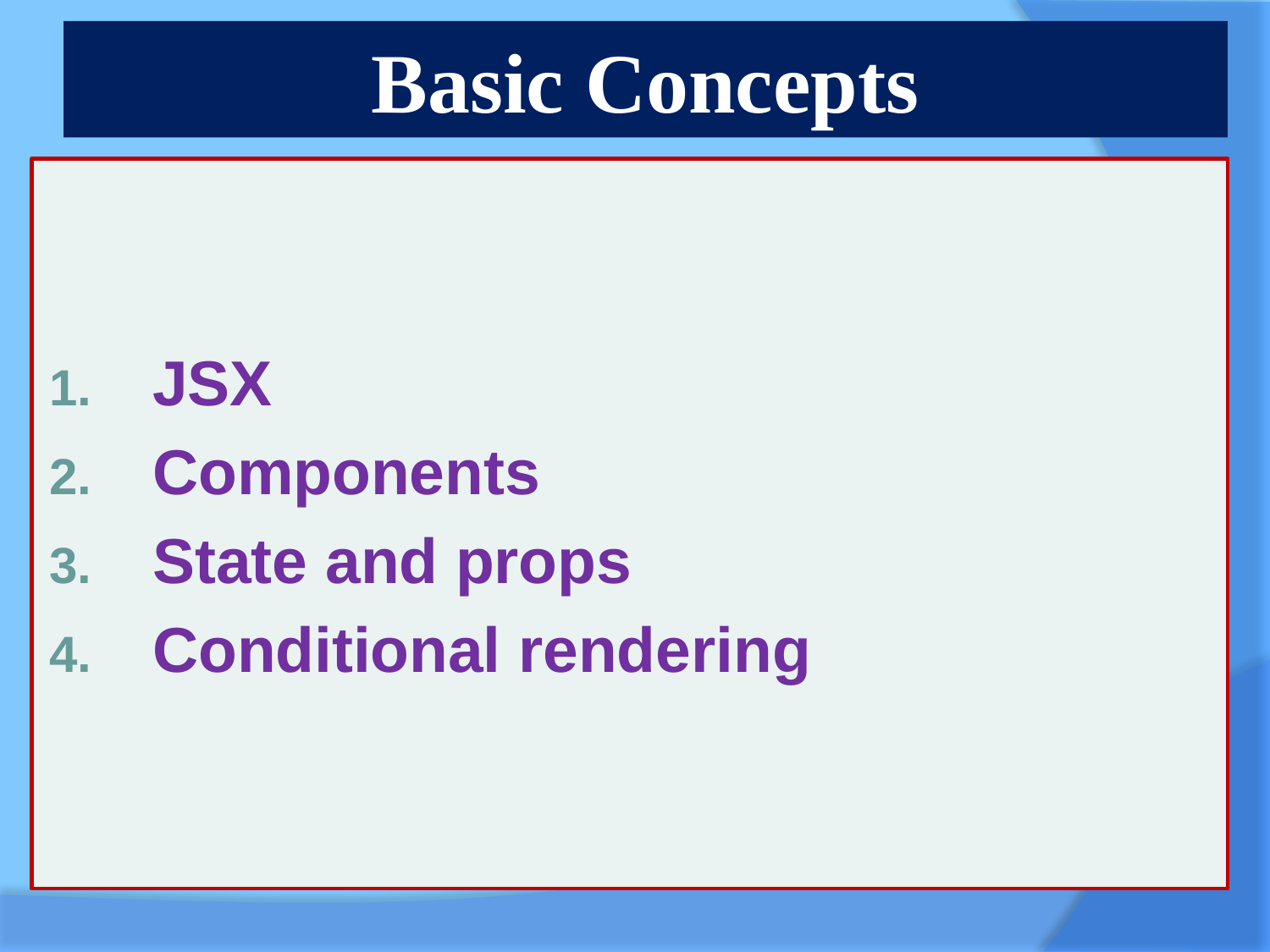

# Basic Concepts

JSX
Components
State and props
Conditional rendering